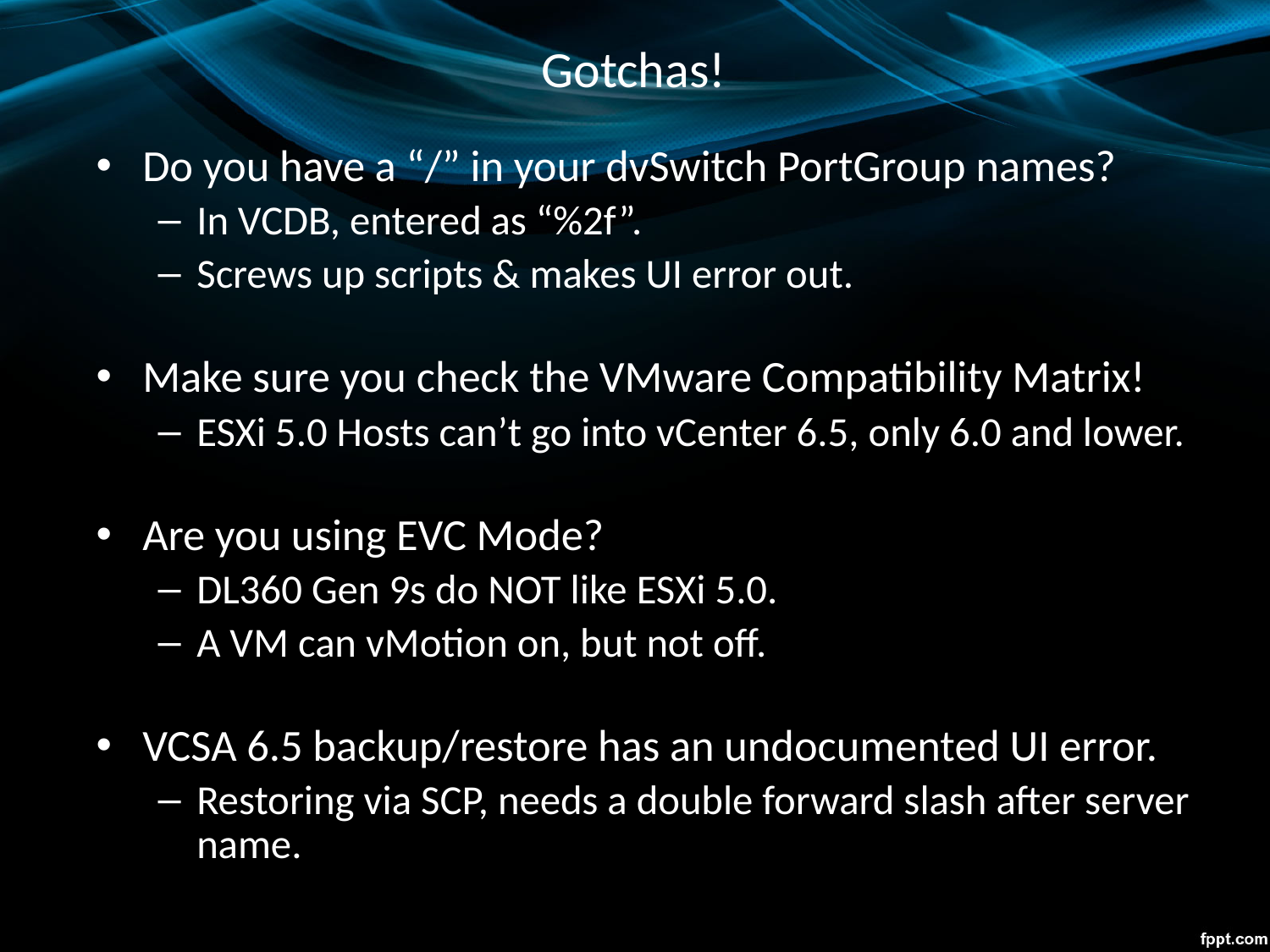

# Gotchas!
Do you have a “/” in your dvSwitch PortGroup names?
In VCDB, entered as “%2f”.
Screws up scripts & makes UI error out.
Make sure you check the VMware Compatibility Matrix!
ESXi 5.0 Hosts can’t go into vCenter 6.5, only 6.0 and lower.
Are you using EVC Mode?
DL360 Gen 9s do NOT like ESXi 5.0.
A VM can vMotion on, but not off.
VCSA 6.5 backup/restore has an undocumented UI error.
Restoring via SCP, needs a double forward slash after server name.